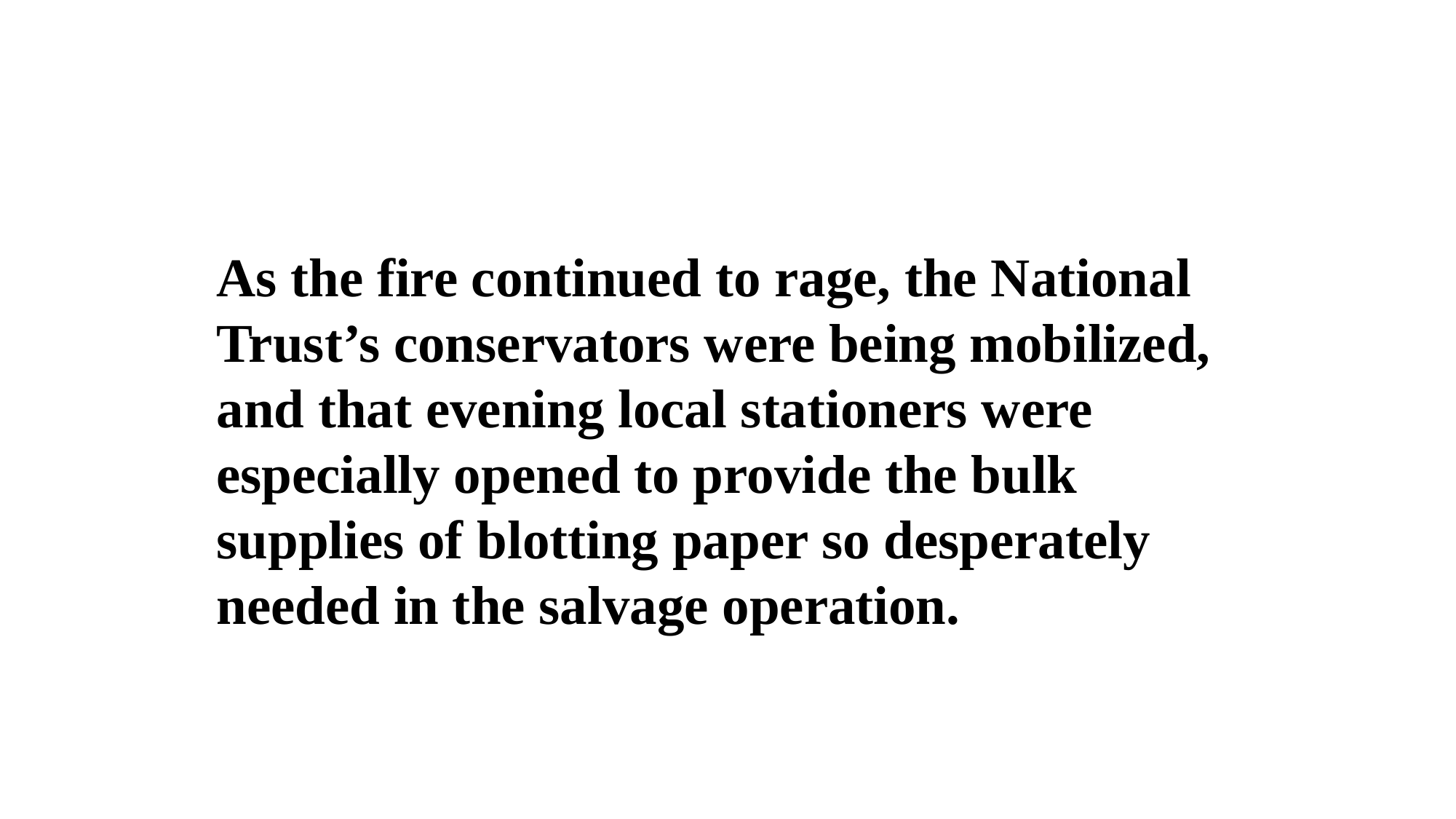

As the fire continued to rage, the National Trust’s conservators were being mobilized, and that evening local stationers were especially opened to provide the bulk supplies of blotting paper so desperately needed in the salvage operation.